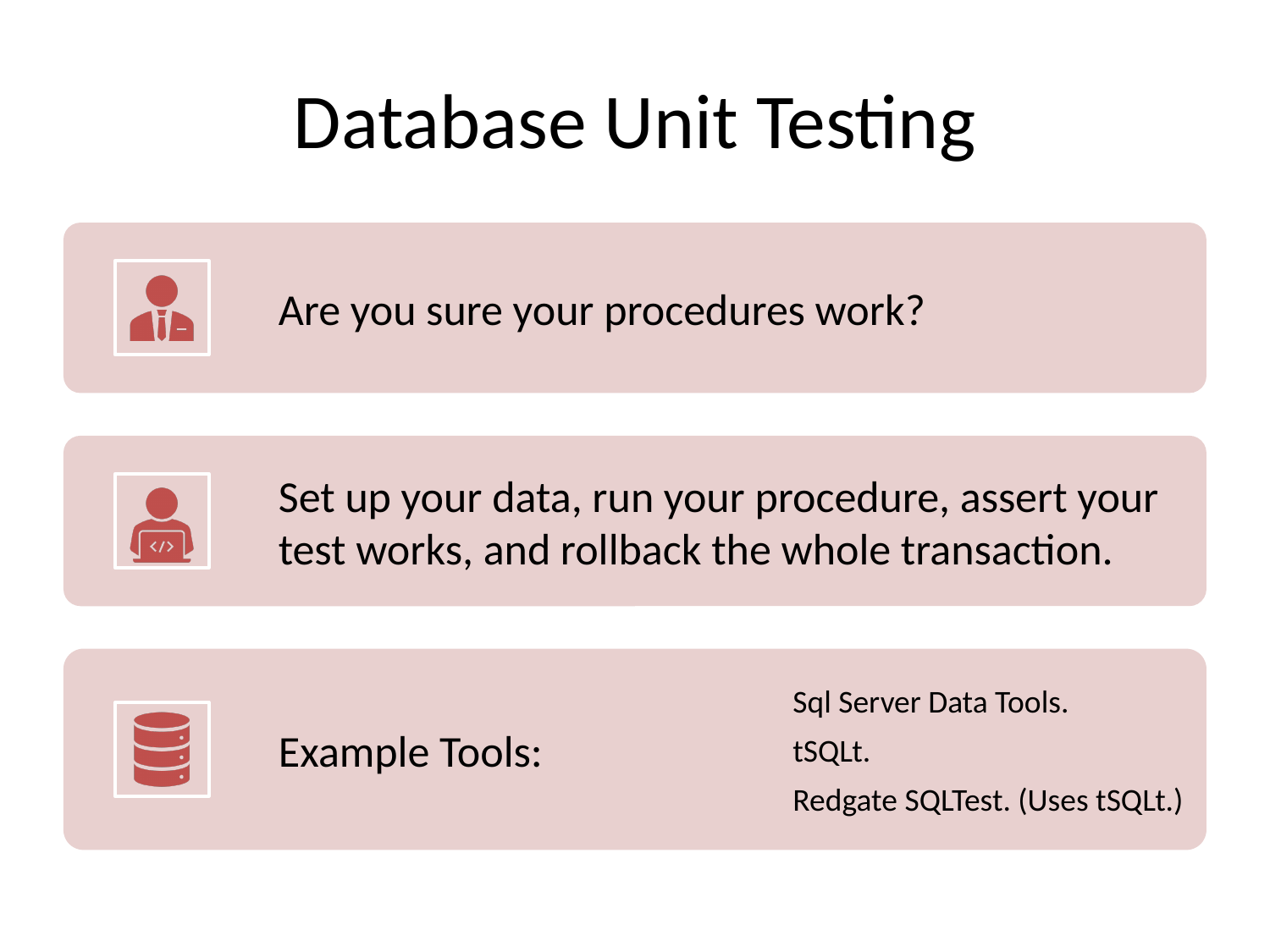

# Database Unit Testing
Are you sure your procedures work?
Set up your data, run your procedure, assert your test works, and rollback the whole transaction.
Example Tools:
Sql Server Data Tools.
tSQLt.
Redgate SQLTest. (Uses tSQLt.)